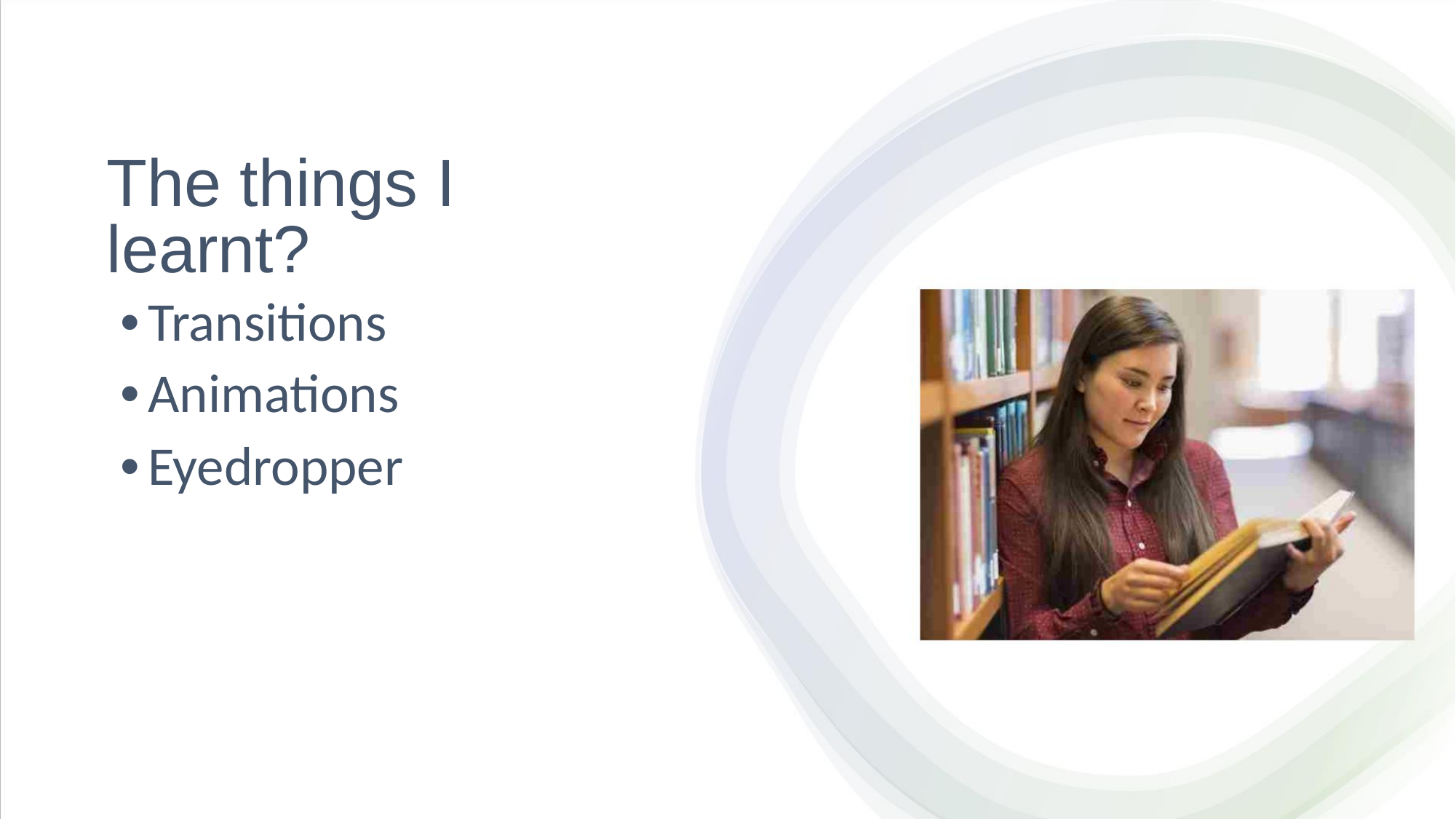

The things I learnt?
•Transitions
•Animations
•Eyedropper